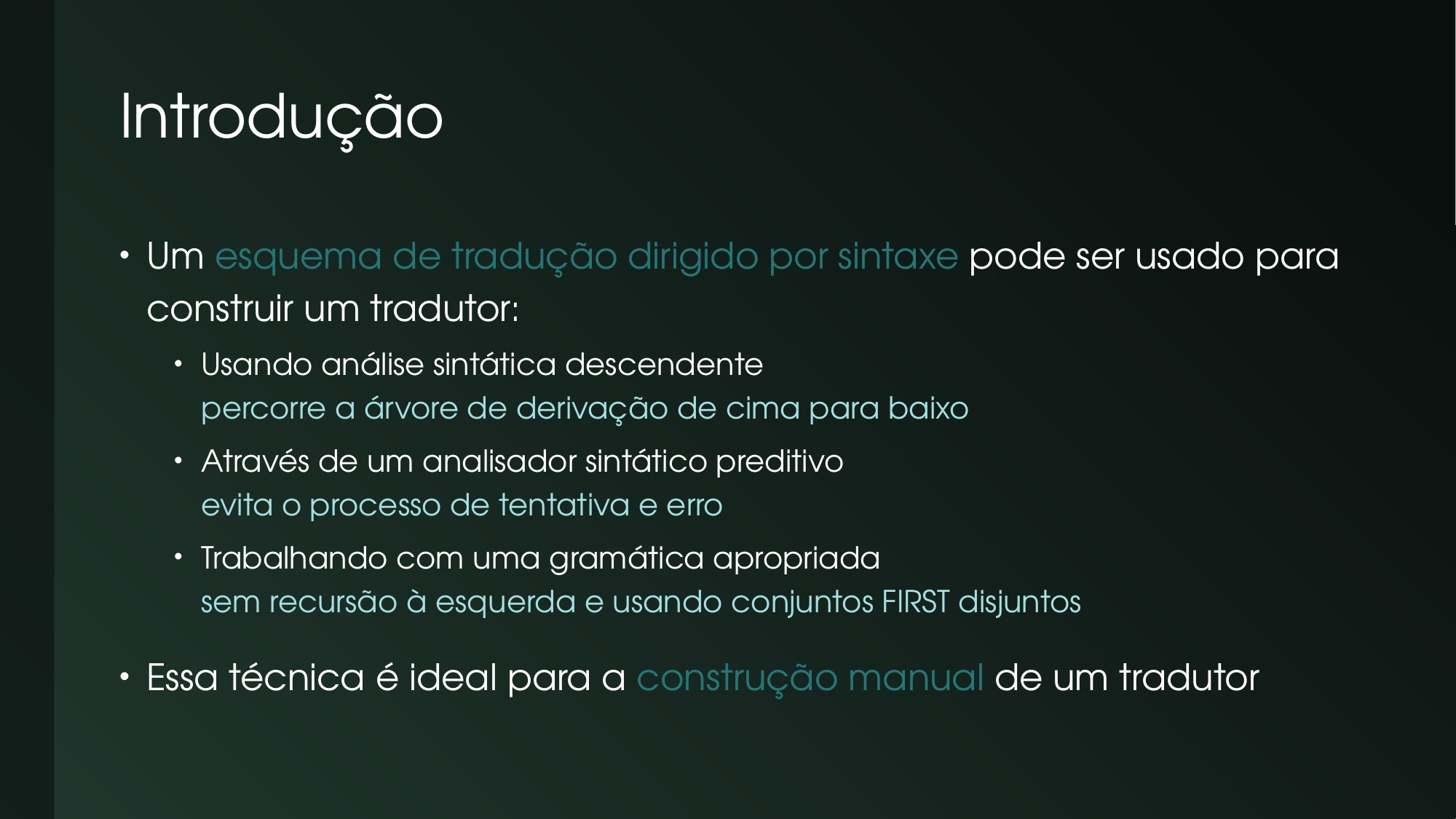

# Introdução
Um esquema de tradução dirigido por sintaxe pode ser usado para construir um tradutor:
Usando análise sintática descendente
percorre a árvore de derivação de cima para baixo
Através de um analisador sintático preditivo
evita o processo de tentativa e erro
Trabalhando com uma gramática apropriada
sem recursão à esquerda e usando conjuntos FIRST disjuntos
Essa técnica é ideal para a construção manual de um tradutor